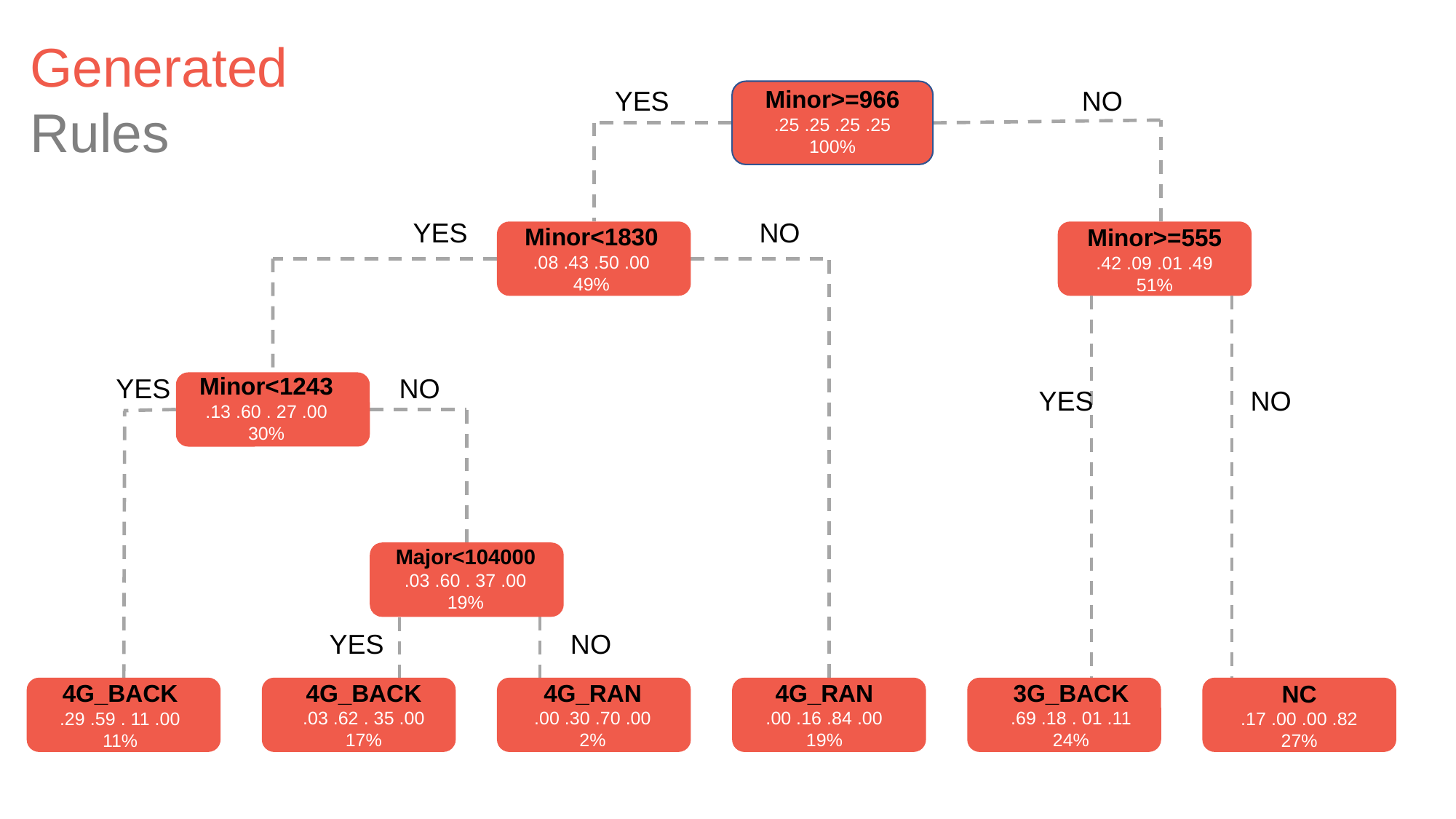

Generated Rules
Minor>=966
.25 .25 .25 .25
100%

YES
NO
YES
NO
Minor<1830
.08 .43 .50 .00
49%

Minor>=555
.42 .09 .01 .49
51%

Minor<1243
.13 .60 . 27 .00
30%

YES
NO
YES
NO
Major<104000
.03 .60 . 37 .00
19%

YES
NO
4G_BACK
.03 .62 . 35 .00
17%

4G_RAN
.00 .30 .70 .00
2%

4G_RAN
.00 .16 .84 .00
19%

3G_BACK
.69 .18 . 01 .11
24%

4G_BACK
.29 .59 . 11 .00
11%

NC
.17 .00 .00 .82
27%